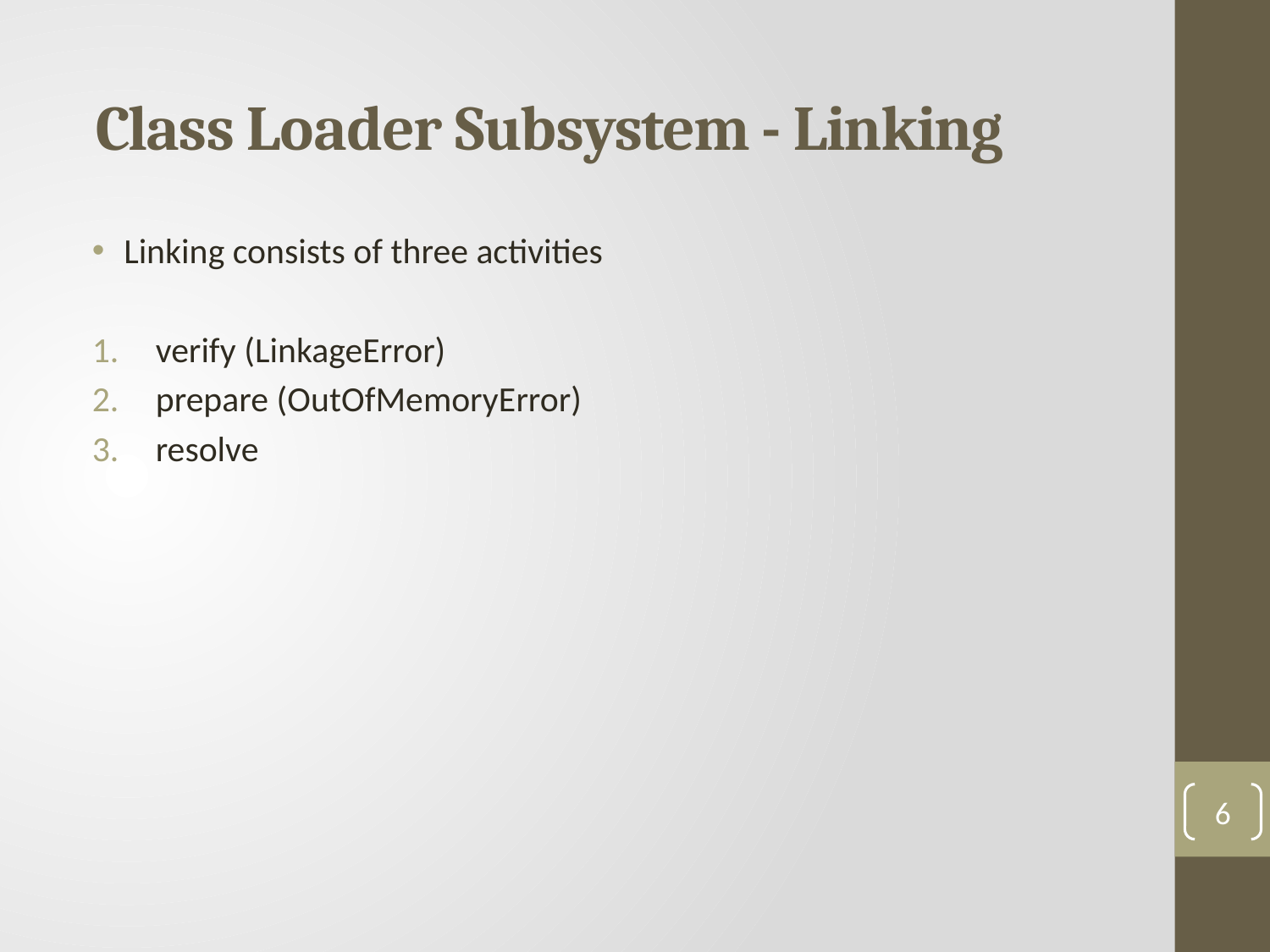

# Class Loader Subsystem - Linking
Linking consists of three activities

verify (LinkageError)
prepare (OutOfMemoryError)
resolve

6